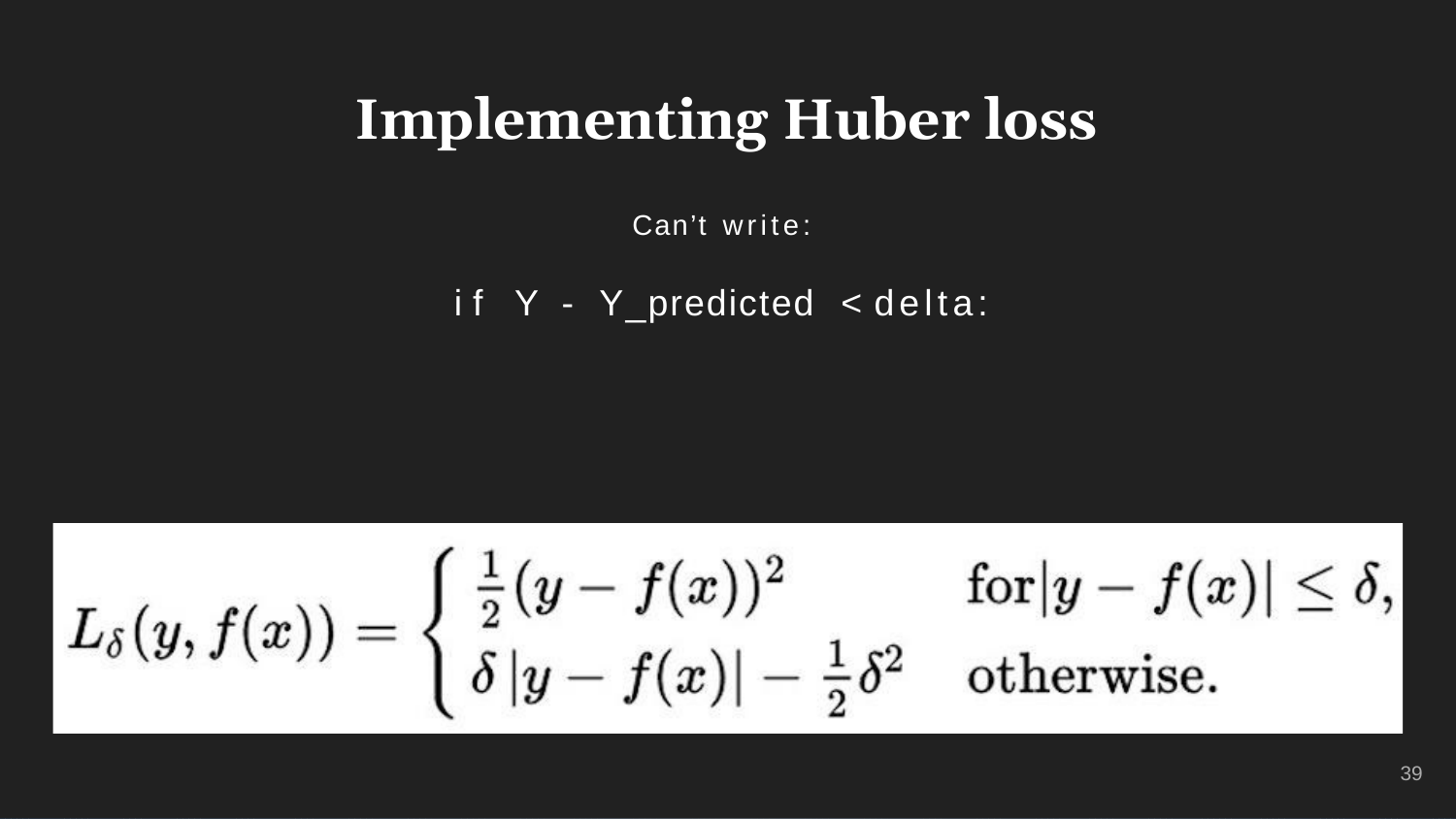

# Implementing Huber loss
Can’t write:

if Y    - Y_predicted  < delta:

39